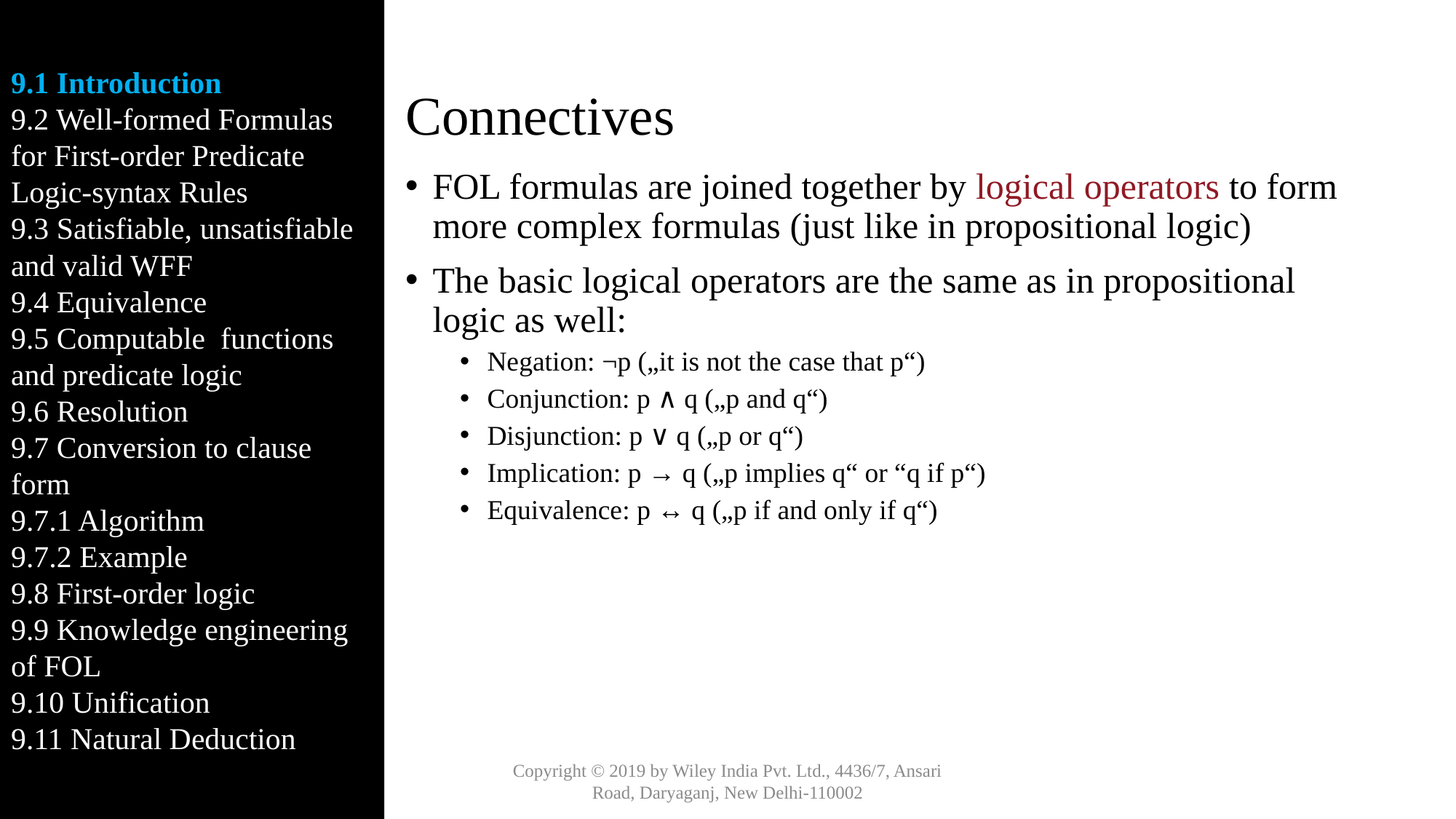

9.1 Introduction
9.2 Well-formed Formulas for First-order Predicate Logic-syntax Rules
9.3 Satisfiable, unsatisfiable and valid WFF
9.4 Equivalence
9.5 Computable  functions and predicate logic
9.6 Resolution
9.7 Conversion to clause form
9.7.1 Algorithm
9.7.2 Example
9.8 First-order logic
9.9 Knowledge engineering of FOL
9.10 Unification
9.11 Natural Deduction
# Connectives
FOL formulas are joined together by logical operators to form more complex formulas (just like in propositional logic)
The basic logical operators are the same as in propositional logic as well:
Negation: ¬p („it is not the case that p“)
Conjunction: p ∧ q („p and q“)
Disjunction: p ∨ q („p or q“)
Implication: p → q („p implies q“ or “q if p“)
Equivalence: p ↔ q („p if and only if q“)
Copyright © 2019 by Wiley India Pvt. Ltd., 4436/7, Ansari Road, Daryaganj, New Delhi-110002